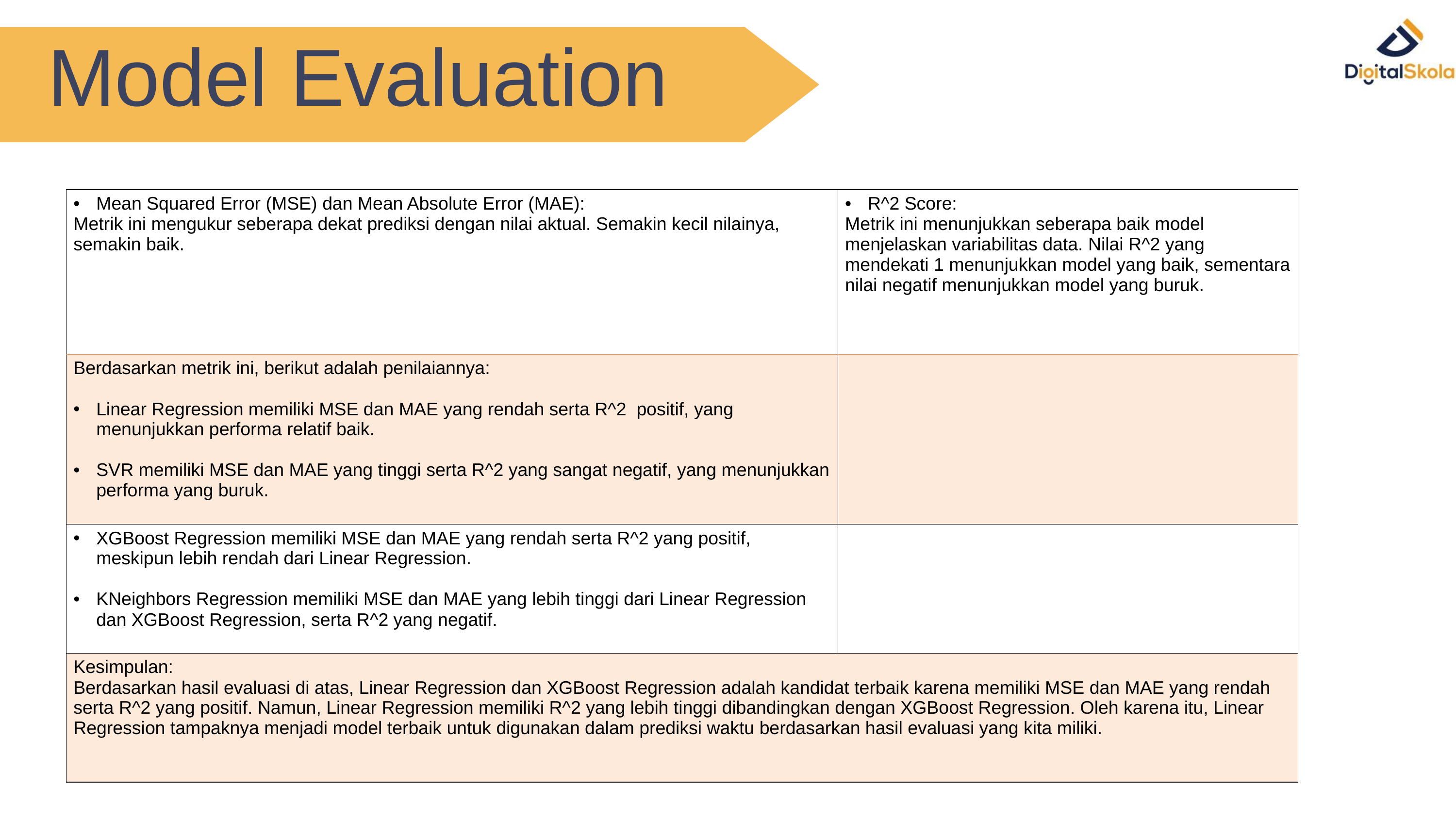

Model Evaluation
| Mean Squared Error (MSE) dan Mean Absolute Error (MAE): Metrik ini mengukur seberapa dekat prediksi dengan nilai aktual. Semakin kecil nilainya, semakin baik. | R^2 Score: Metrik ini menunjukkan seberapa baik model menjelaskan variabilitas data. Nilai R^2 yang mendekati 1 menunjukkan model yang baik, sementara nilai negatif menunjukkan model yang buruk. |
| --- | --- |
| Berdasarkan metrik ini, berikut adalah penilaiannya: Linear Regression memiliki MSE dan MAE yang rendah serta R^2 positif, yang menunjukkan performa relatif baik. SVR memiliki MSE dan MAE yang tinggi serta R^2 yang sangat negatif, yang menunjukkan performa yang buruk. |  |
| XGBoost Regression memiliki MSE dan MAE yang rendah serta R^2 yang positif, meskipun lebih rendah dari Linear Regression. KNeighbors Regression memiliki MSE dan MAE yang lebih tinggi dari Linear Regression dan XGBoost Regression, serta R^2 yang negatif. |  |
| Kesimpulan: Berdasarkan hasil evaluasi di atas, Linear Regression dan XGBoost Regression adalah kandidat terbaik karena memiliki MSE dan MAE yang rendah serta R^2 yang positif. Namun, Linear Regression memiliki R^2 yang lebih tinggi dibandingkan dengan XGBoost Regression. Oleh karena itu, Linear Regression tampaknya menjadi model terbaik untuk digunakan dalam prediksi waktu berdasarkan hasil evaluasi yang kita miliki. |  |